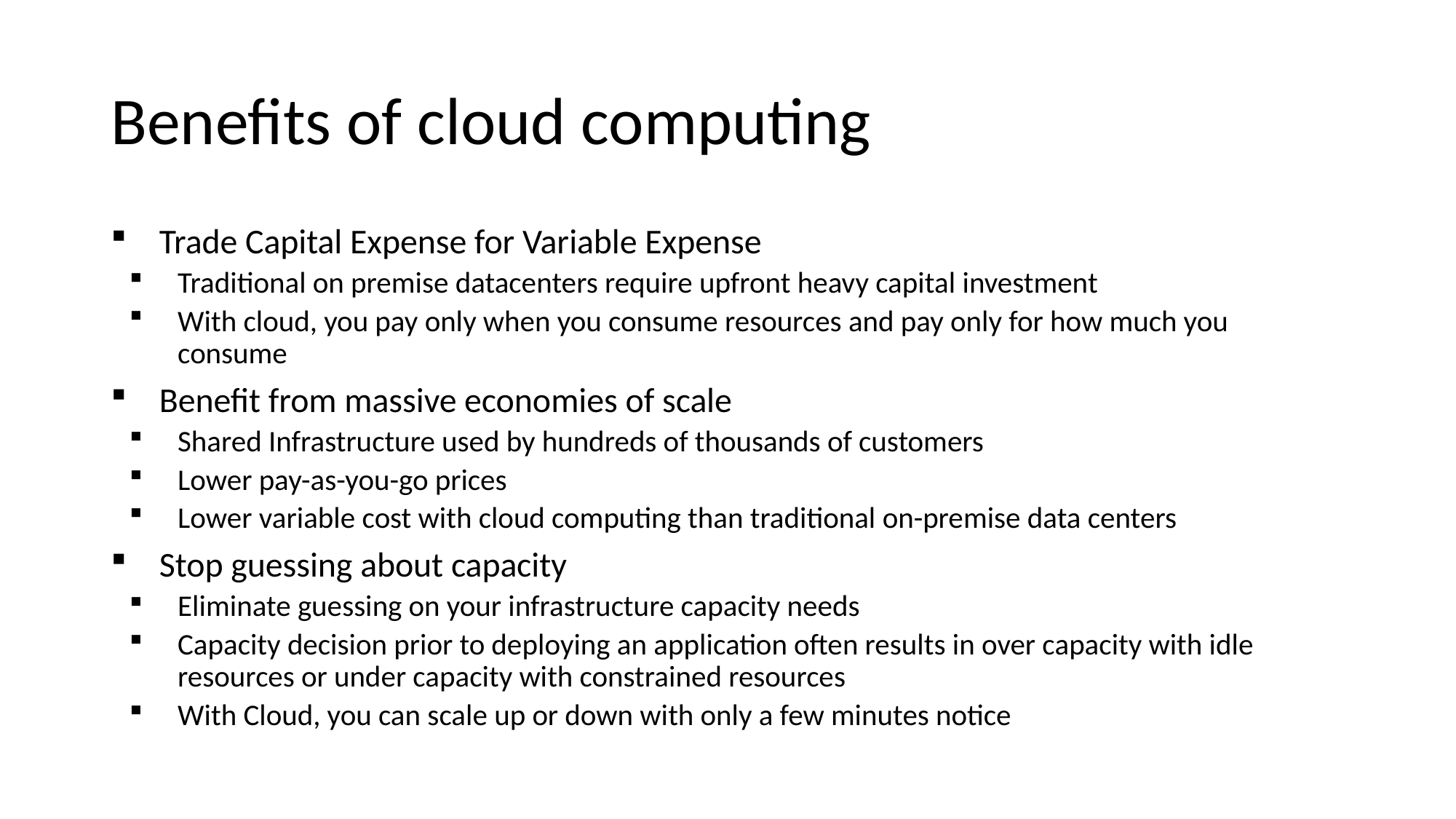

# Benefits of cloud computing
Trade Capital Expense for Variable Expense
Traditional on premise datacenters require upfront heavy capital investment
With cloud, you pay only when you consume resources and pay only for how much you consume
Benefit from massive economies of scale
Shared Infrastructure used by hundreds of thousands of customers
Lower pay-as-you-go prices
Lower variable cost with cloud computing than traditional on-premise data centers
Stop guessing about capacity
Eliminate guessing on your infrastructure capacity needs
Capacity decision prior to deploying an application often results in over capacity with idle resources or under capacity with constrained resources
With Cloud, you can scale up or down with only a few minutes notice